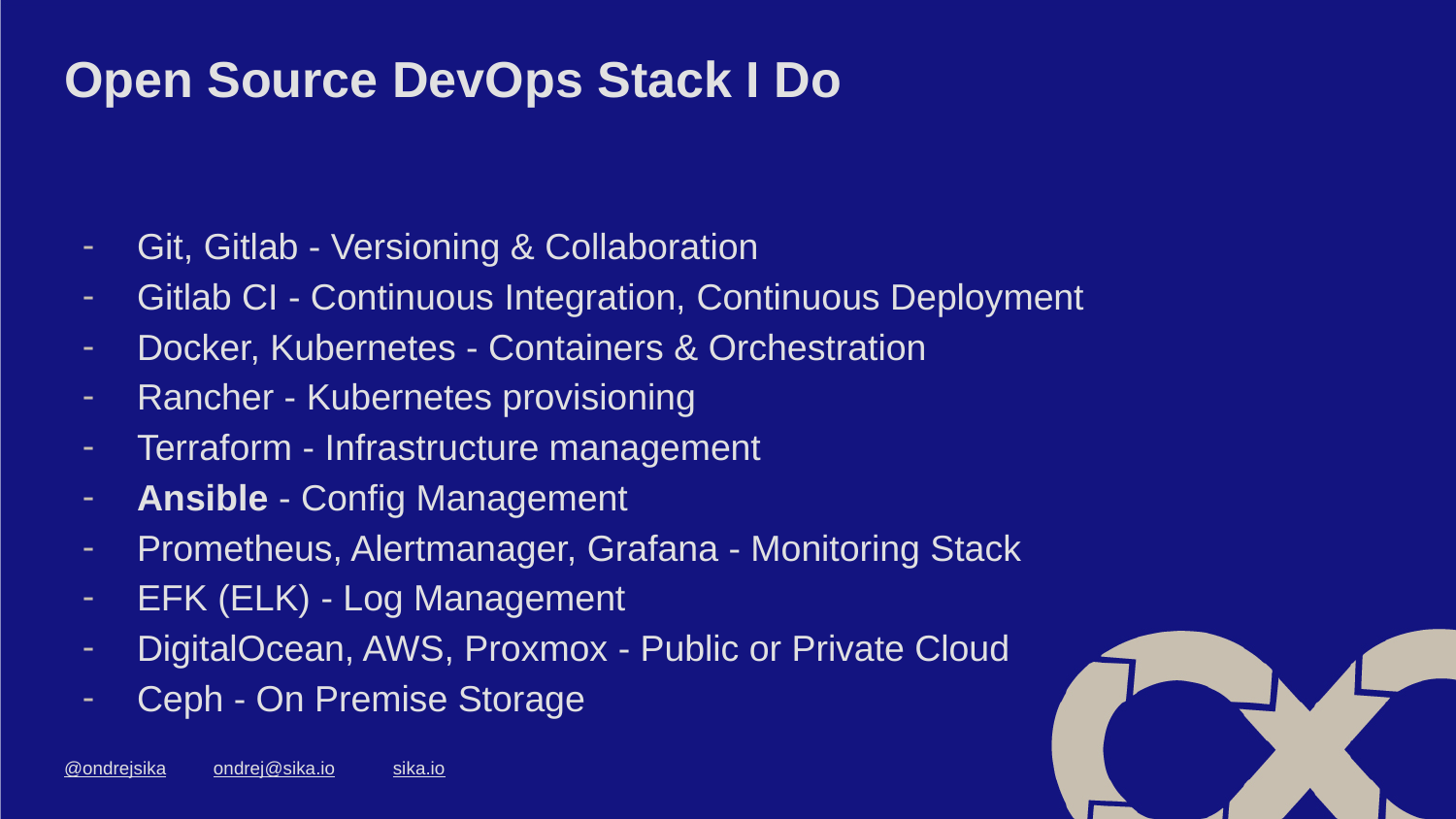

# Open Source DevOps Stack I Do
Git, Gitlab - Versioning & Collaboration
Gitlab CI - Continuous Integration, Continuous Deployment
Docker, Kubernetes - Containers & Orchestration
Rancher - Kubernetes provisioning
Terraform - Infrastructure management
Ansible - Config Management
Prometheus, Alertmanager, Grafana - Monitoring Stack
EFK (ELK) - Log Management
DigitalOcean, AWS, Proxmox - Public or Private Cloud
Ceph - On Premise Storage